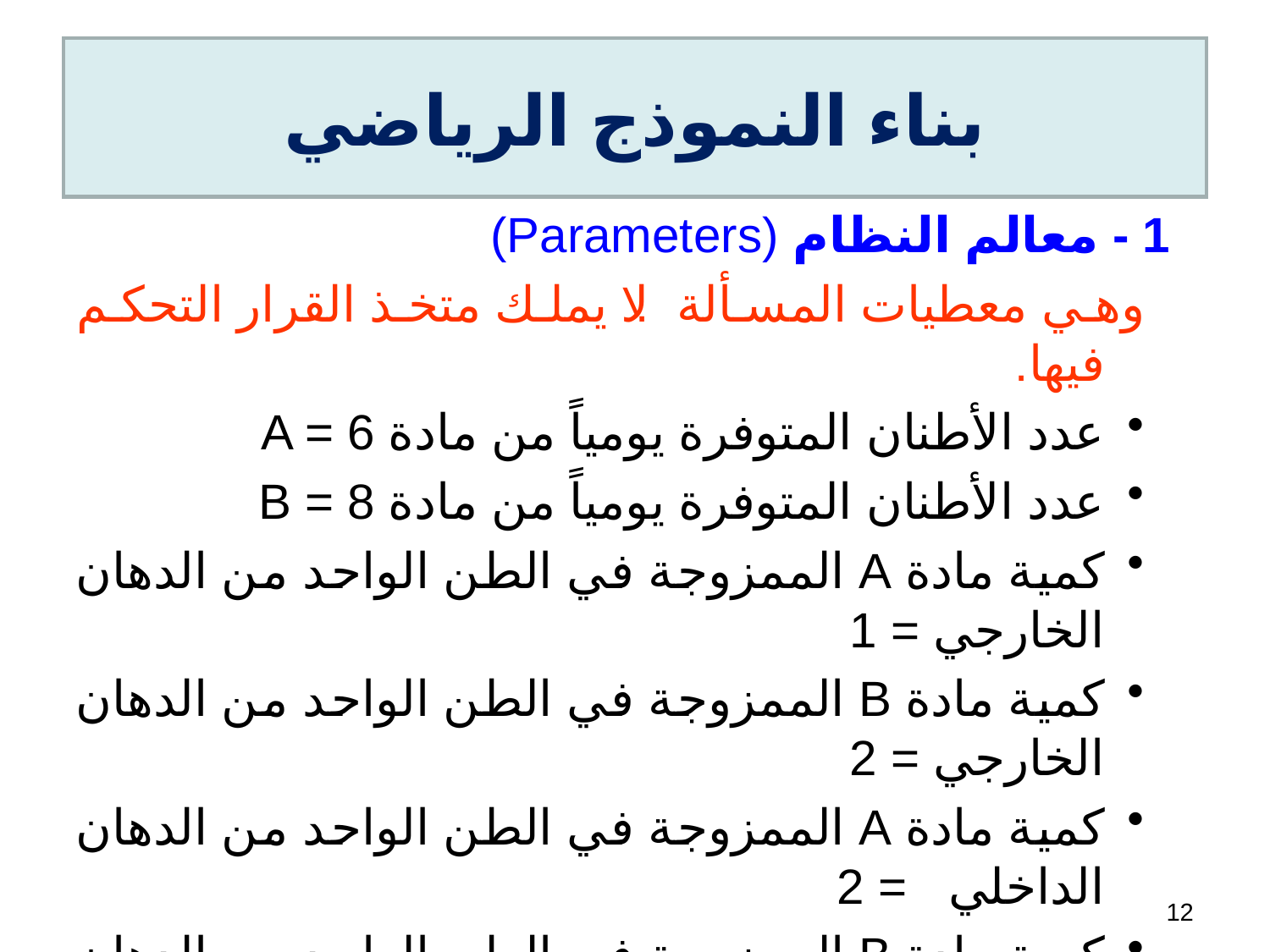

# بناء النموذج الرياضي
1 - معالم النظام (Parameters)
وهي معطيات المسألة. لا يملك متخذ القرار التحكم فيها.
عدد الأطنان المتوفرة يومياً من مادة A = 6
عدد الأطنان المتوفرة يومياً من مادة B = 8
كمية مادة A الممزوجة في الطن الواحد من الدهان الخارجي = 1
كمية مادة B الممزوجة في الطن الواحد من الدهان الخارجي = 2
كمية مادة A الممزوجة في الطن الواحد من الدهان الداخلي   = 2
كمية مادة B الممزوجة في الطن الواحد من الدهان الداخلي   = 1
نسبة الطلب من الدهان الخارجي إلى الطلب من الدهان الداخلي
أسعار بيع الطن من الدهان الخارجي والداخلي
12